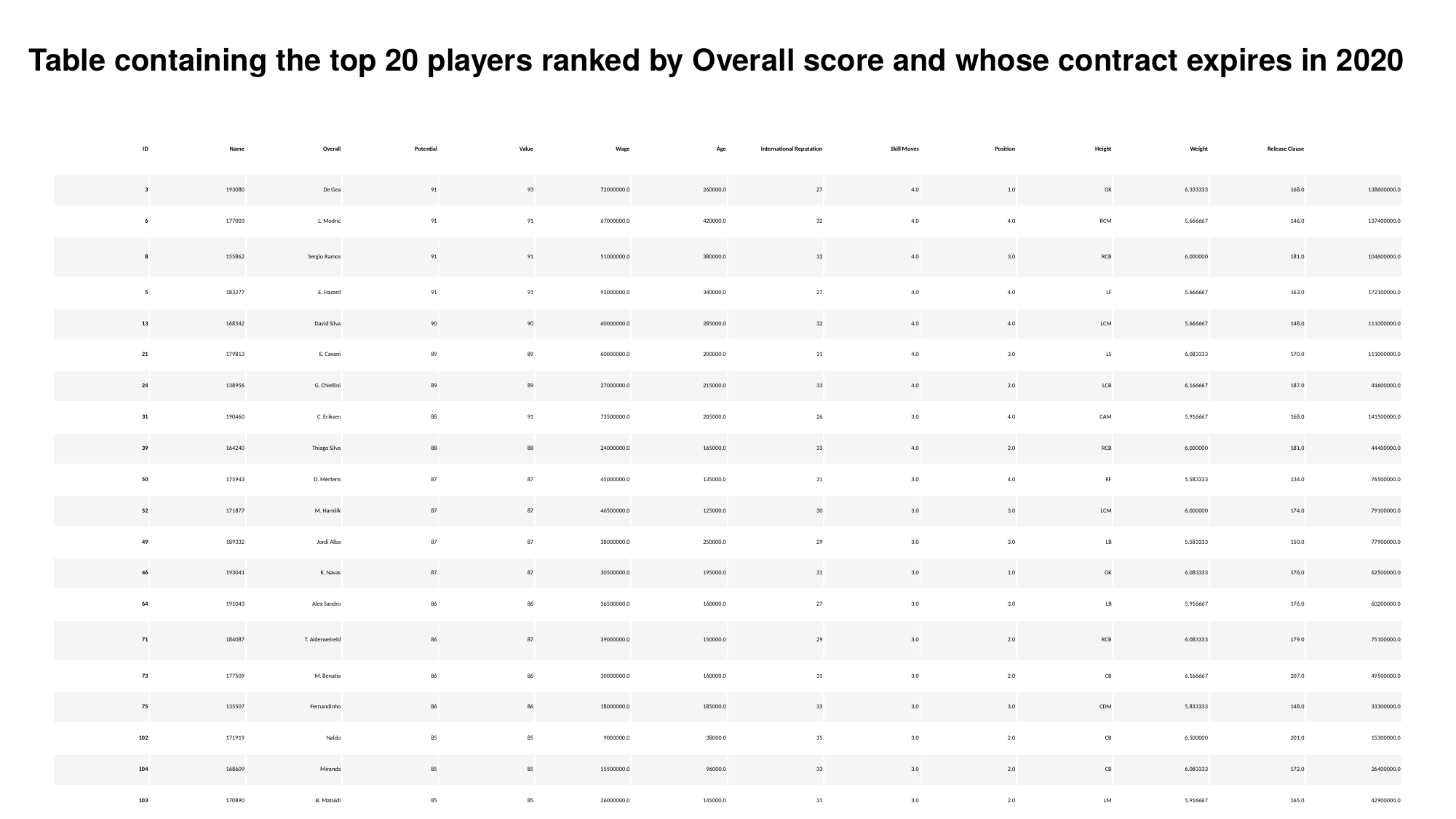

# Table containing the top 20 players ranked by Overall score and whose contract expires in 2020
| ID | Name | Overall | Potential | Value | Wage | Age | International Reputation | Skill Moves | Position | Height | Weight | Release Clause |  |
| --- | --- | --- | --- | --- | --- | --- | --- | --- | --- | --- | --- | --- | --- |
| 3 | 193080 | De Gea | 91 | 93 | 72000000.0 | 260000.0 | 27 | 4.0 | 1.0 | GK | 6.333333 | 168.0 | 138600000.0 |
| 6 | 177003 | L. Modrić | 91 | 91 | 67000000.0 | 420000.0 | 32 | 4.0 | 4.0 | RCM | 5.666667 | 146.0 | 137400000.0 |
| 8 | 155862 | Sergio Ramos | 91 | 91 | 51000000.0 | 380000.0 | 32 | 4.0 | 3.0 | RCB | 6.000000 | 181.0 | 104600000.0 |
| 5 | 183277 | E. Hazard | 91 | 91 | 93000000.0 | 340000.0 | 27 | 4.0 | 4.0 | LF | 5.666667 | 163.0 | 172100000.0 |
| 13 | 168542 | David Silva | 90 | 90 | 60000000.0 | 285000.0 | 32 | 4.0 | 4.0 | LCM | 5.666667 | 148.0 | 111000000.0 |
| 21 | 179813 | E. Cavani | 89 | 89 | 60000000.0 | 200000.0 | 31 | 4.0 | 3.0 | LS | 6.083333 | 170.0 | 111000000.0 |
| 24 | 138956 | G. Chiellini | 89 | 89 | 27000000.0 | 215000.0 | 33 | 4.0 | 2.0 | LCB | 6.166667 | 187.0 | 44600000.0 |
| 31 | 190460 | C. Eriksen | 88 | 91 | 73500000.0 | 205000.0 | 26 | 3.0 | 4.0 | CAM | 5.916667 | 168.0 | 141500000.0 |
| 39 | 164240 | Thiago Silva | 88 | 88 | 24000000.0 | 165000.0 | 33 | 4.0 | 2.0 | RCB | 6.000000 | 181.0 | 44400000.0 |
| 50 | 175943 | D. Mertens | 87 | 87 | 45000000.0 | 135000.0 | 31 | 3.0 | 4.0 | RF | 5.583333 | 134.0 | 76500000.0 |
| 52 | 171877 | M. Hamšík | 87 | 87 | 46500000.0 | 125000.0 | 30 | 3.0 | 3.0 | LCM | 6.000000 | 174.0 | 79100000.0 |
| 49 | 189332 | Jordi Alba | 87 | 87 | 38000000.0 | 250000.0 | 29 | 3.0 | 3.0 | LB | 5.583333 | 150.0 | 77900000.0 |
| 46 | 193041 | K. Navas | 87 | 87 | 30500000.0 | 195000.0 | 31 | 3.0 | 1.0 | GK | 6.083333 | 176.0 | 62500000.0 |
| 64 | 191043 | Alex Sandro | 86 | 86 | 36500000.0 | 160000.0 | 27 | 3.0 | 3.0 | LB | 5.916667 | 176.0 | 60200000.0 |
| 71 | 184087 | T. Alderweireld | 86 | 87 | 39000000.0 | 150000.0 | 29 | 3.0 | 2.0 | RCB | 6.083333 | 179.0 | 75100000.0 |
| 73 | 177509 | M. Benatia | 86 | 86 | 30000000.0 | 160000.0 | 31 | 3.0 | 2.0 | CB | 6.166667 | 207.0 | 49500000.0 |
| 75 | 135507 | Fernandinho | 86 | 86 | 18000000.0 | 185000.0 | 33 | 3.0 | 3.0 | CDM | 5.833333 | 148.0 | 33300000.0 |
| 102 | 171919 | Naldo | 85 | 85 | 9000000.0 | 38000.0 | 35 | 3.0 | 2.0 | CB | 6.500000 | 201.0 | 15300000.0 |
| 104 | 168609 | Miranda | 85 | 85 | 15500000.0 | 96000.0 | 33 | 3.0 | 2.0 | CB | 6.083333 | 172.0 | 26400000.0 |
| 103 | 170890 | B. Matuidi | 85 | 85 | 26000000.0 | 145000.0 | 31 | 3.0 | 2.0 | LM | 5.916667 | 165.0 | 42900000.0 |